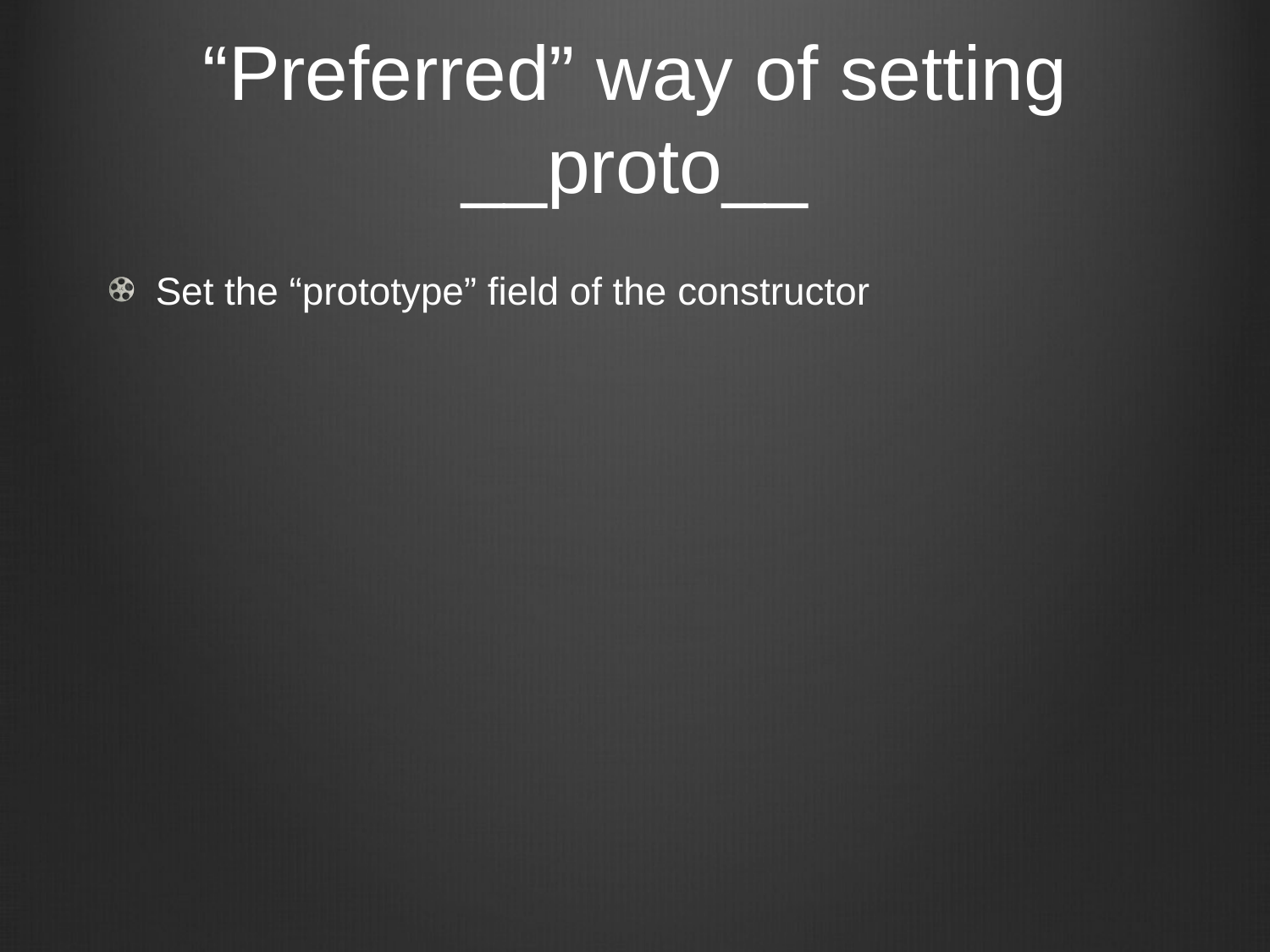

# “Preferred” way of setting __proto__
Set the “prototype” field of the constructor